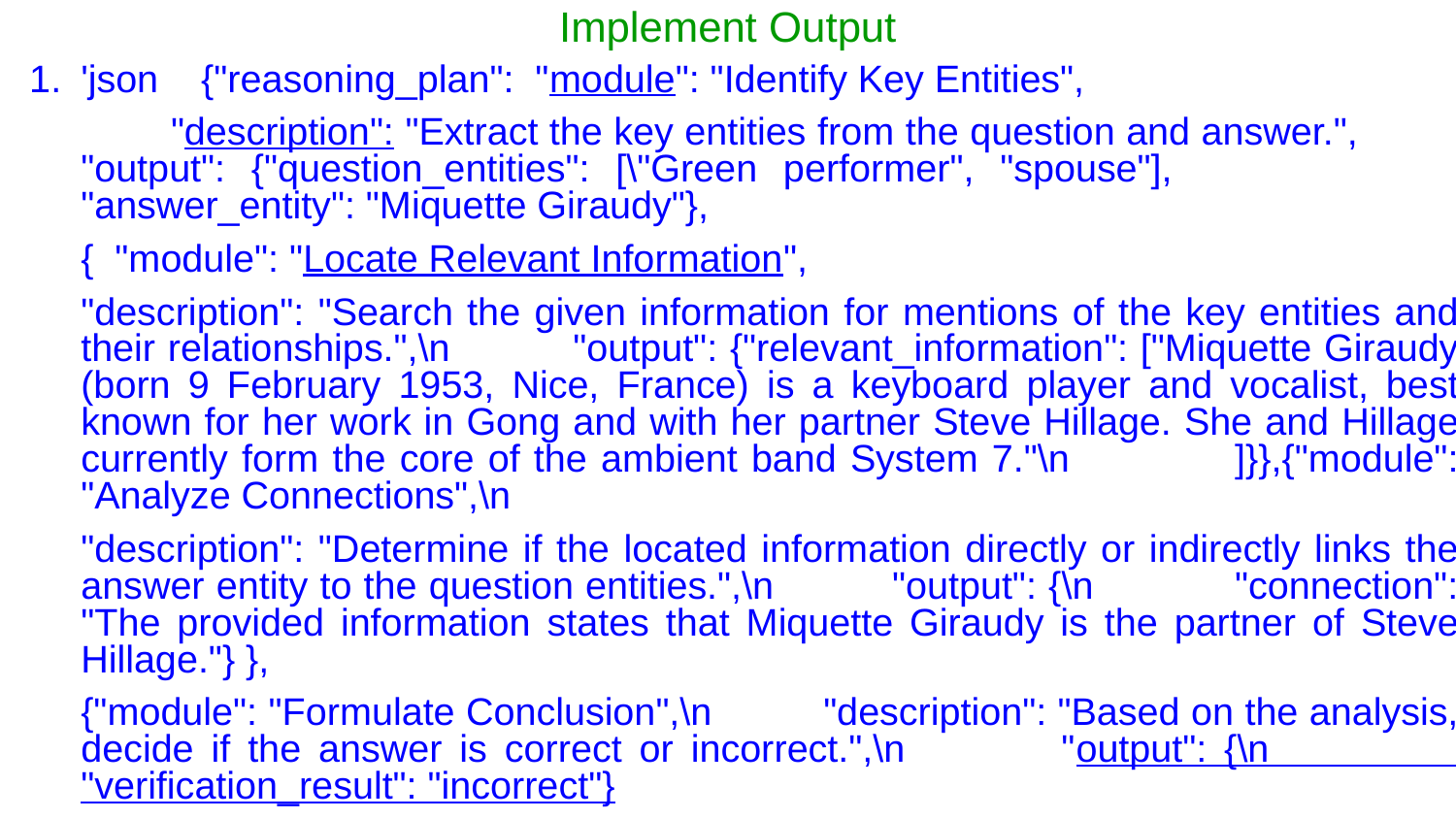

Implement Output
'json    {"reasoning_plan":  "module": "Identify Key Entities",
        "description": "Extract the key entities from the question and answer.",          "output": {"question_entities": [\"Green performer", "spouse"],            "answer_entity": "Miquette Giraudy"},
{  "module": "Locate Relevant Information",
"description": "Search the given information for mentions of the key entities and their relationships.",\n          "output": {"relevant_information": ["Miquette Giraudy (born 9 February 1953, Nice, France) is a keyboard player and vocalist, best known for her work in Gong and with her partner Steve Hillage. She and Hillage currently form the core of the ambient band System 7."\n            ]}},{"module": "Analyze Connections",\n
"description": "Determine if the located information directly or indirectly links the answer entity to the question entities.",\n          "output": {\n            "connection": "The provided information states that Miquette Giraudy is the partner of Steve Hillage."} },
{"module": "Formulate Conclusion",\n          "description": "Based on the analysis, decide if the answer is correct or incorrect.",\n         "output": {\n            "verification_result": "incorrect"}